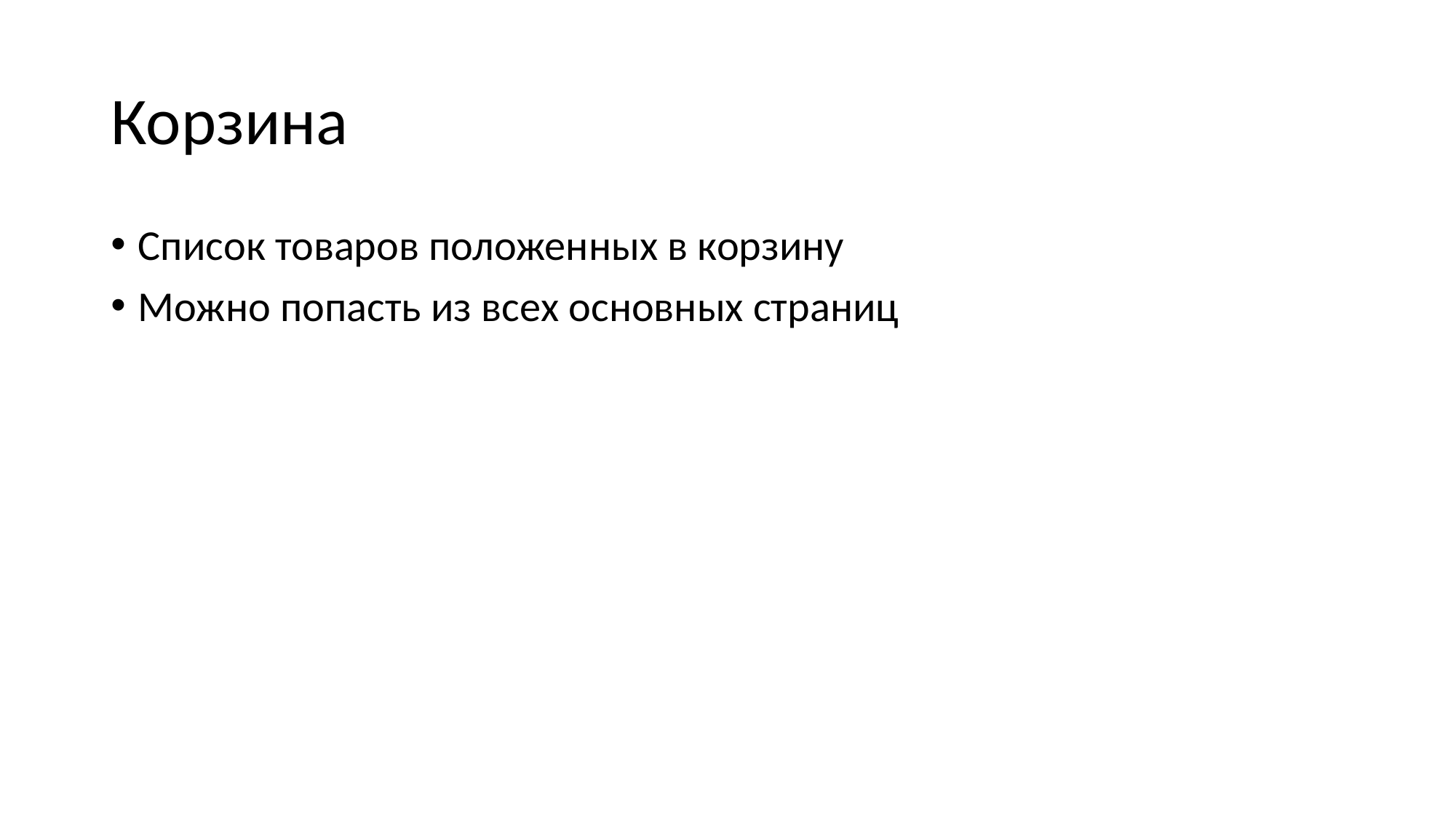

# Корзина
Список товаров положенных в корзину
Можно попасть из всех основных страниц